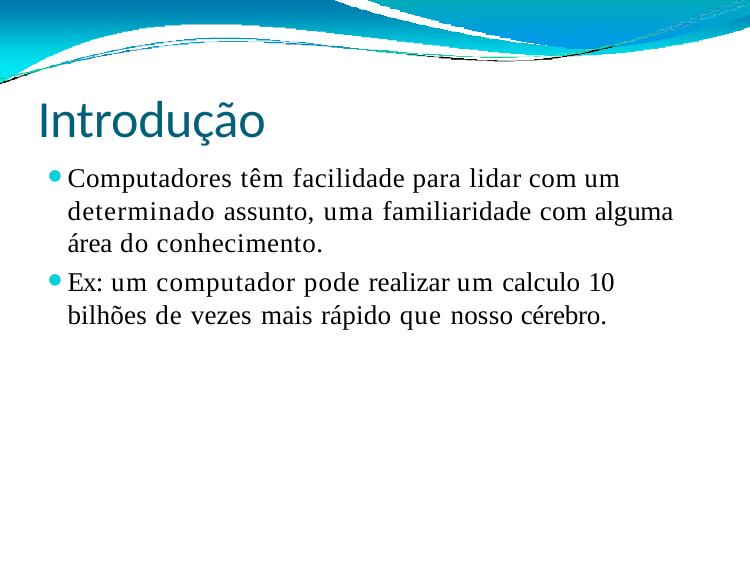

# Introdução
Computadores têm facilidade para lidar com um determinado assunto, uma familiaridade com alguma área do conhecimento.
Ex: um computador pode realizar um calculo 10 bilhões de vezes mais rápido que nosso cérebro.